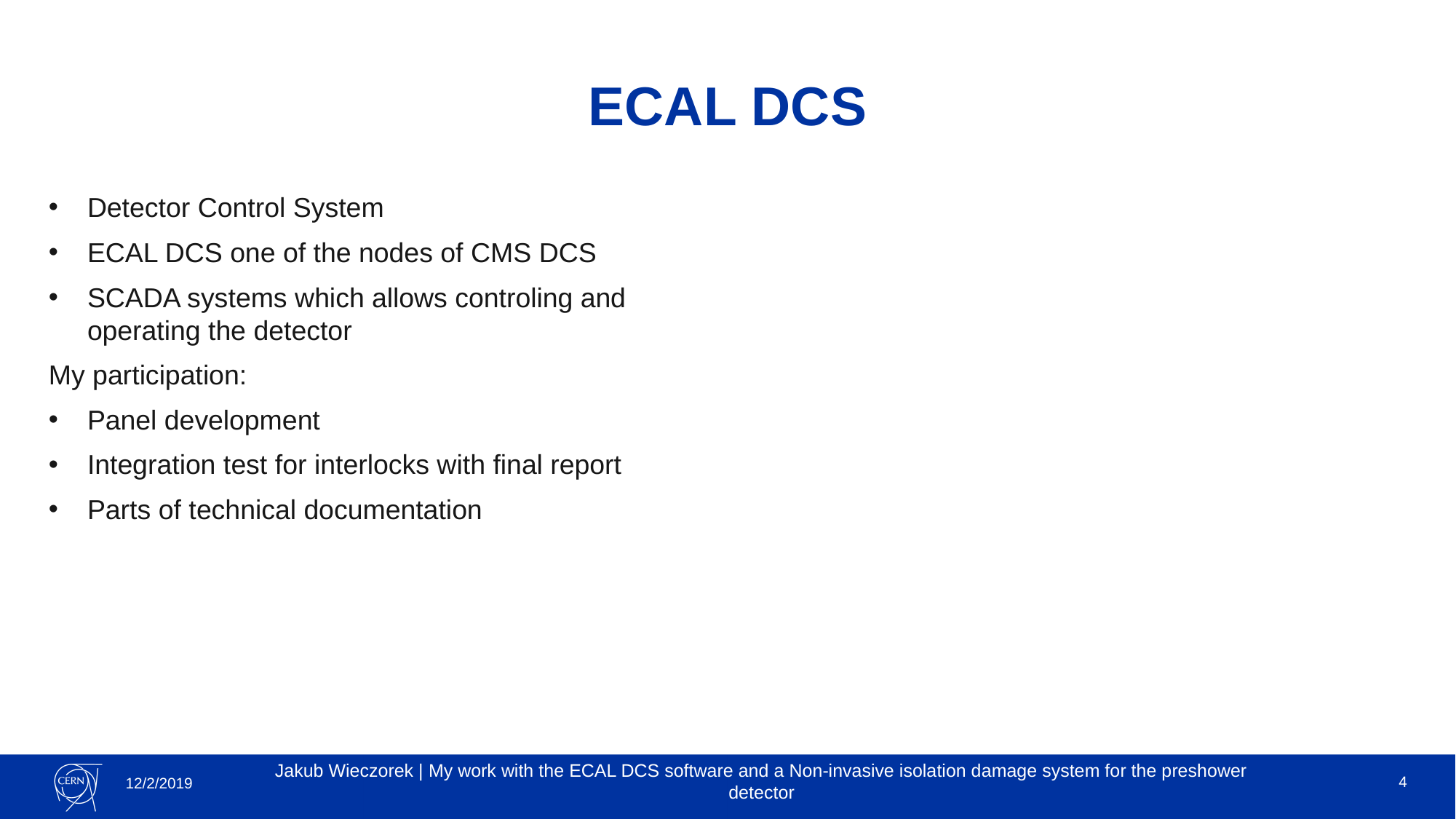

# ECAL DCS
Detector Control System
ECAL DCS one of the nodes of CMS DCS
SCADA systems which allows controling and operating the detector
My participation:
Panel development
Integration test for interlocks with final report
Parts of technical documentation

Jakub Wieczorek | My work with the ECAL DCS software and a Non-invasive isolation damage system for the preshower detector
4
12/2/2019